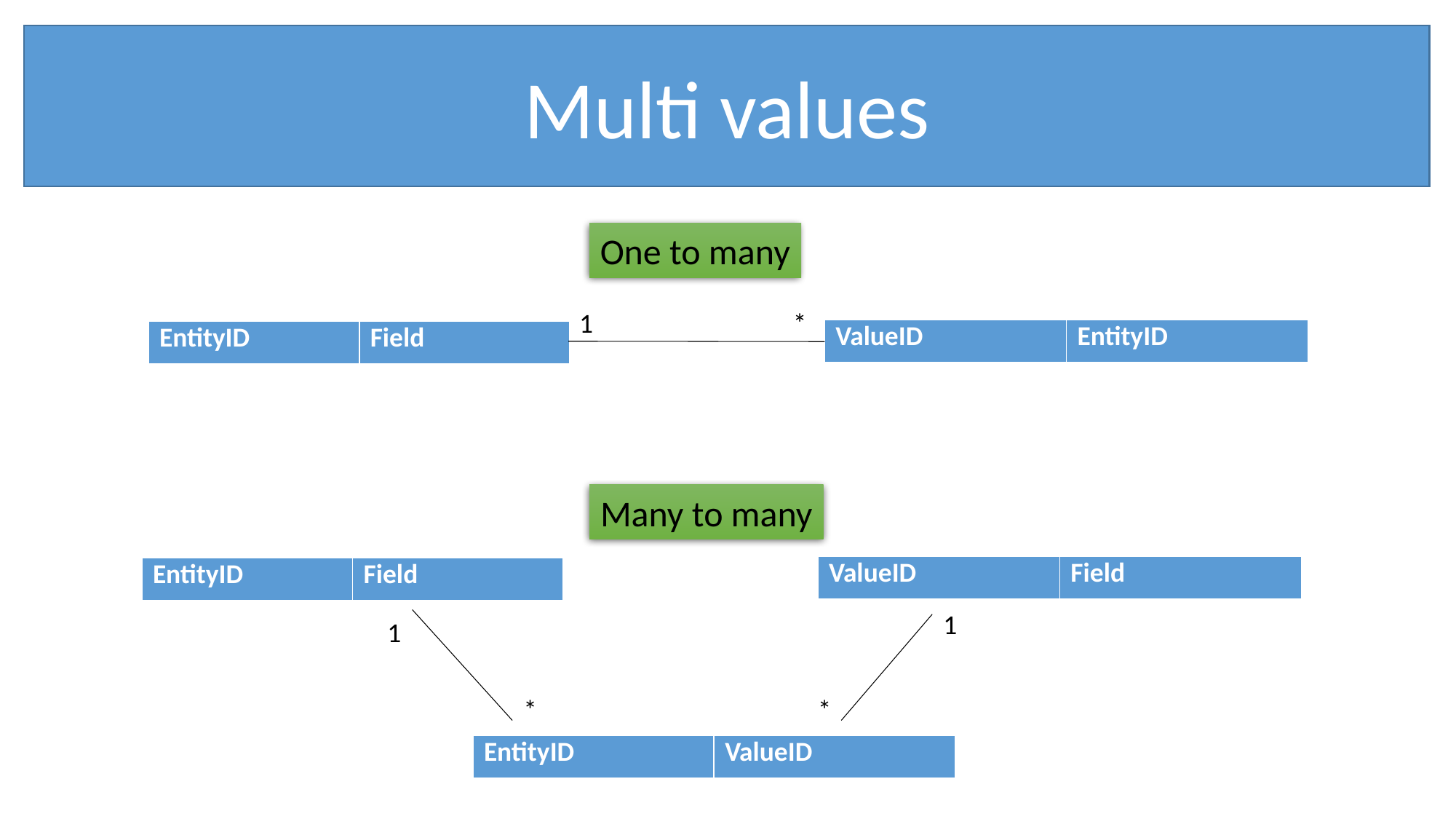

Multi values
One to many
1
*
| ValueID | EntityID |
| --- | --- |
| EntityID | Field |
| --- | --- |
Many to many
| ValueID | Field |
| --- | --- |
| EntityID | Field |
| --- | --- |
1
1
*
*
| EntityID | ValueID |
| --- | --- |